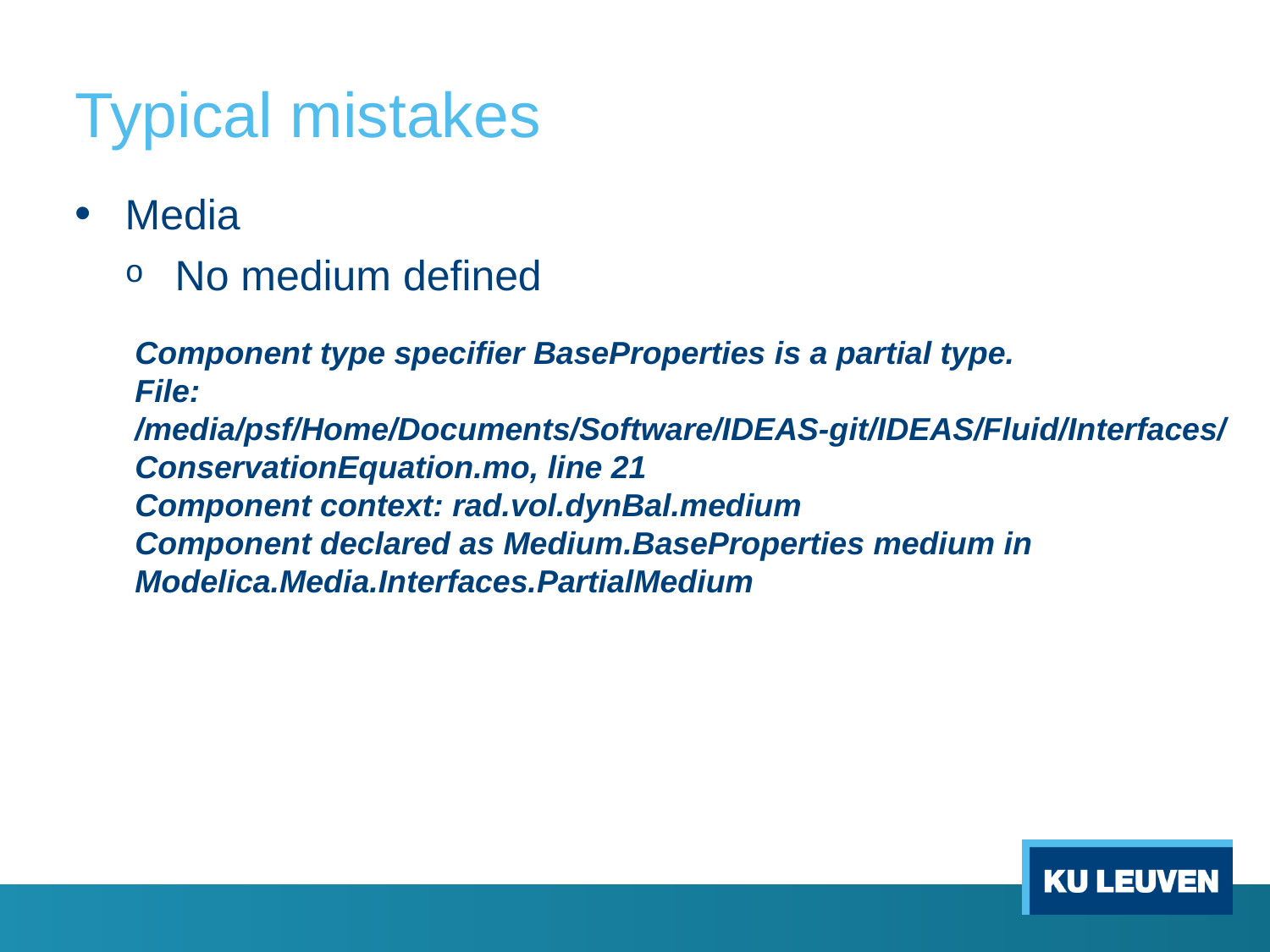

# Typical mistakes
Media
No medium defined

Component type specifier BaseProperties is a partial type.
File: /media/psf/Home/Documents/Software/IDEAS-git/IDEAS/Fluid/Interfaces/ConservationEquation.mo, line 21
Component context: rad.vol.dynBal.medium
Component declared as Medium.BaseProperties medium in Modelica.Media.Interfaces.PartialMedium